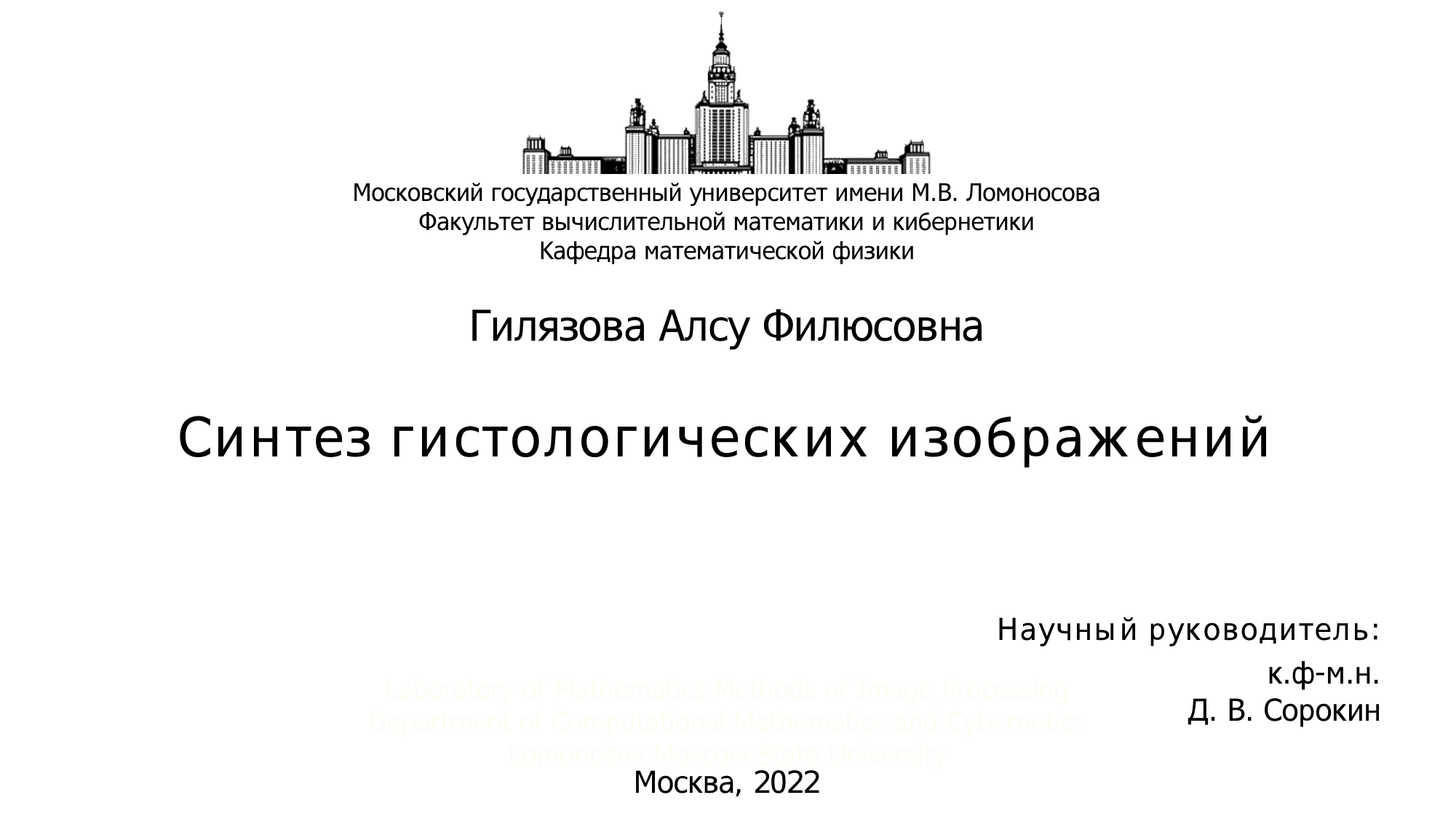

Гилязова Алсу Филюсовна
# Синтез гистологических изображений
к.ф-м.н.
Д. В. Сорокин
Москва, 2022